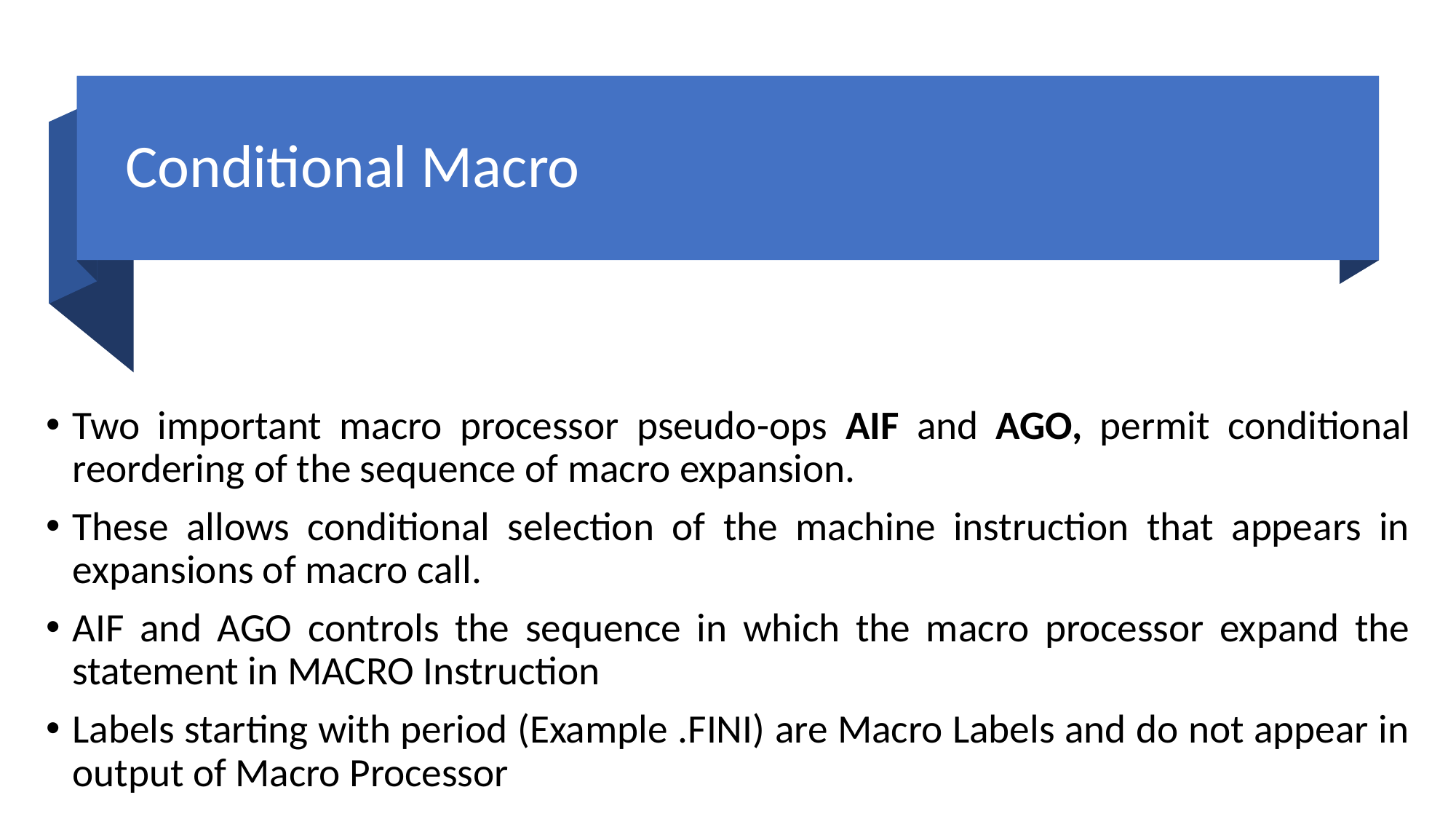

# Conditional Macro

Two important macro processor pseudo-ops AIF and AGO, permit conditional reordering of the sequence of macro expansion.
These allows conditional selection of the machine instruction that appears in expansions of macro call.
AIF and AGO controls the sequence in which the macro processor expand the statement in MACRO Instruction
Labels starting with period (Example .FINI) are Macro Labels and do not appear in output of Macro Processor

32